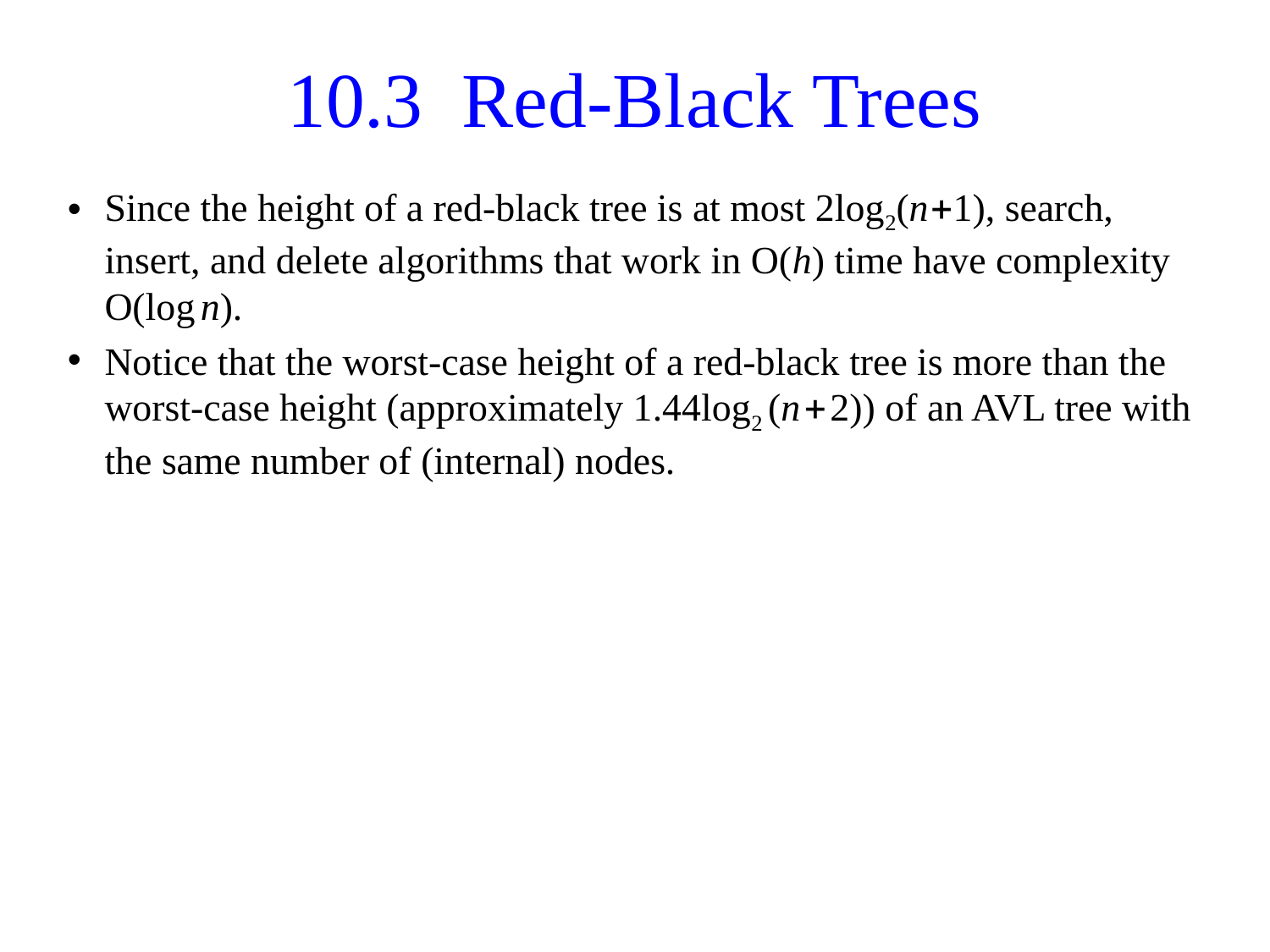

# 10.3  Red-Black Trees
Since the height of a red-black tree is at most 2log2(n+1), search, insert, and delete algorithms that work in O(h) time have complexity O(logn).
Notice that the worst-case height of a red-black tree is more than the worst-case height (approximately 1.44log2(n+2)) of an AVL tree with the same number of (internal) nodes.